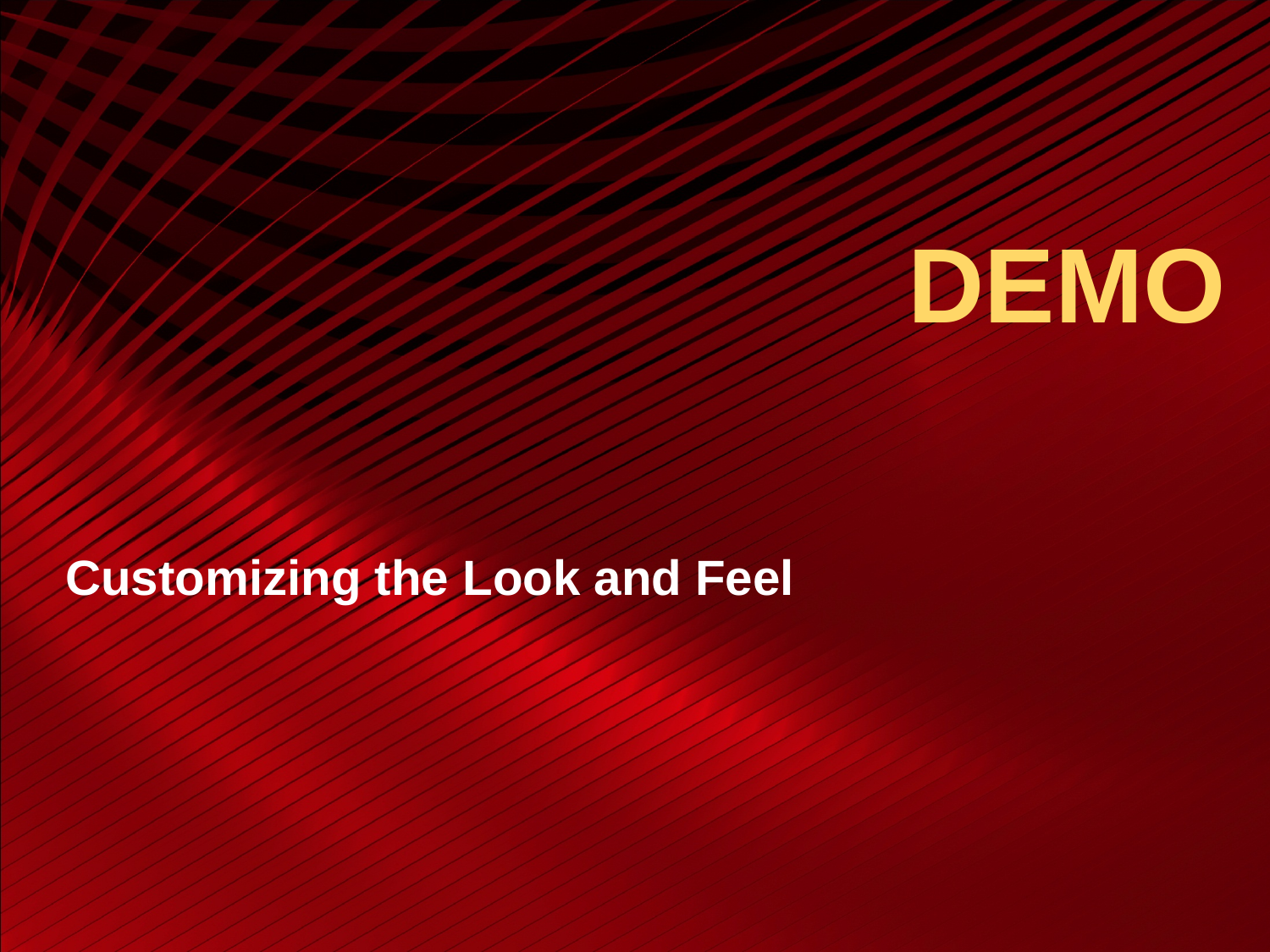

# DEMO
Customizing the Look and Feel